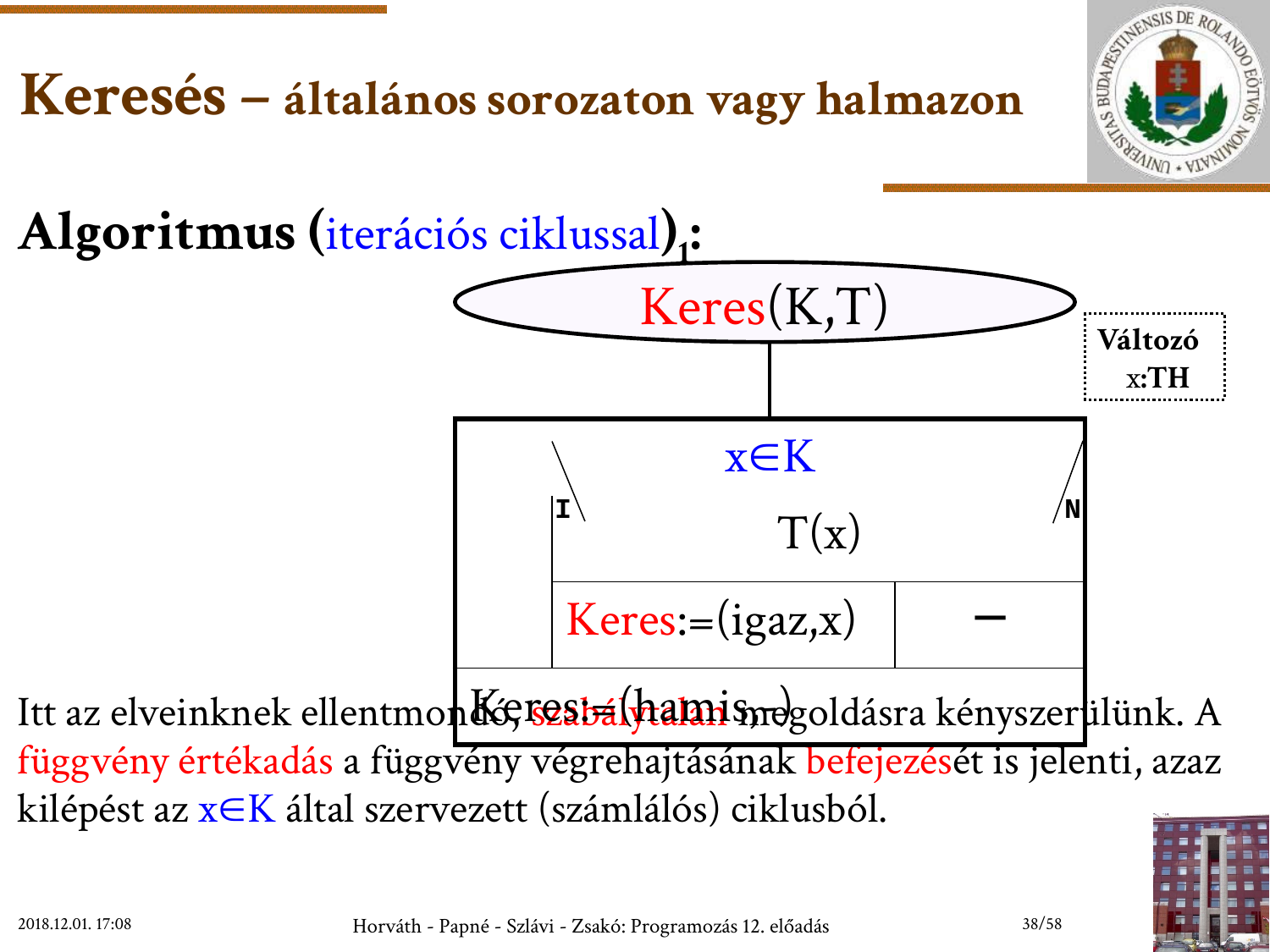

# Keresés – általános sorozaton vagy halmazon
Algoritmus (iterációs ciklussal)1:

Itt az elveinknek ellentmondó, szabálytalan megoldásra kényszerülünk. A függvény értékadás a függvény végrehajtásának befejezését is jelenti, azaz kilépést az x∈K által szervezett (számlálós) ciklusból.
Keres(K,T)
 Változó
     x:TH
|  |  |  |  |
| --- | --- | --- | --- |
| x∈K |  |  |  |
|  | T(x) |  |  |
|  | Keres:=(igaz,x) |  | ─ |
| Keres:=(hamis,-) |  |  |  |

I
N
2018.12.01. 17:08
Horváth - Papné - Szlávi - Zsakó: Programozás 12. előadás
38/58